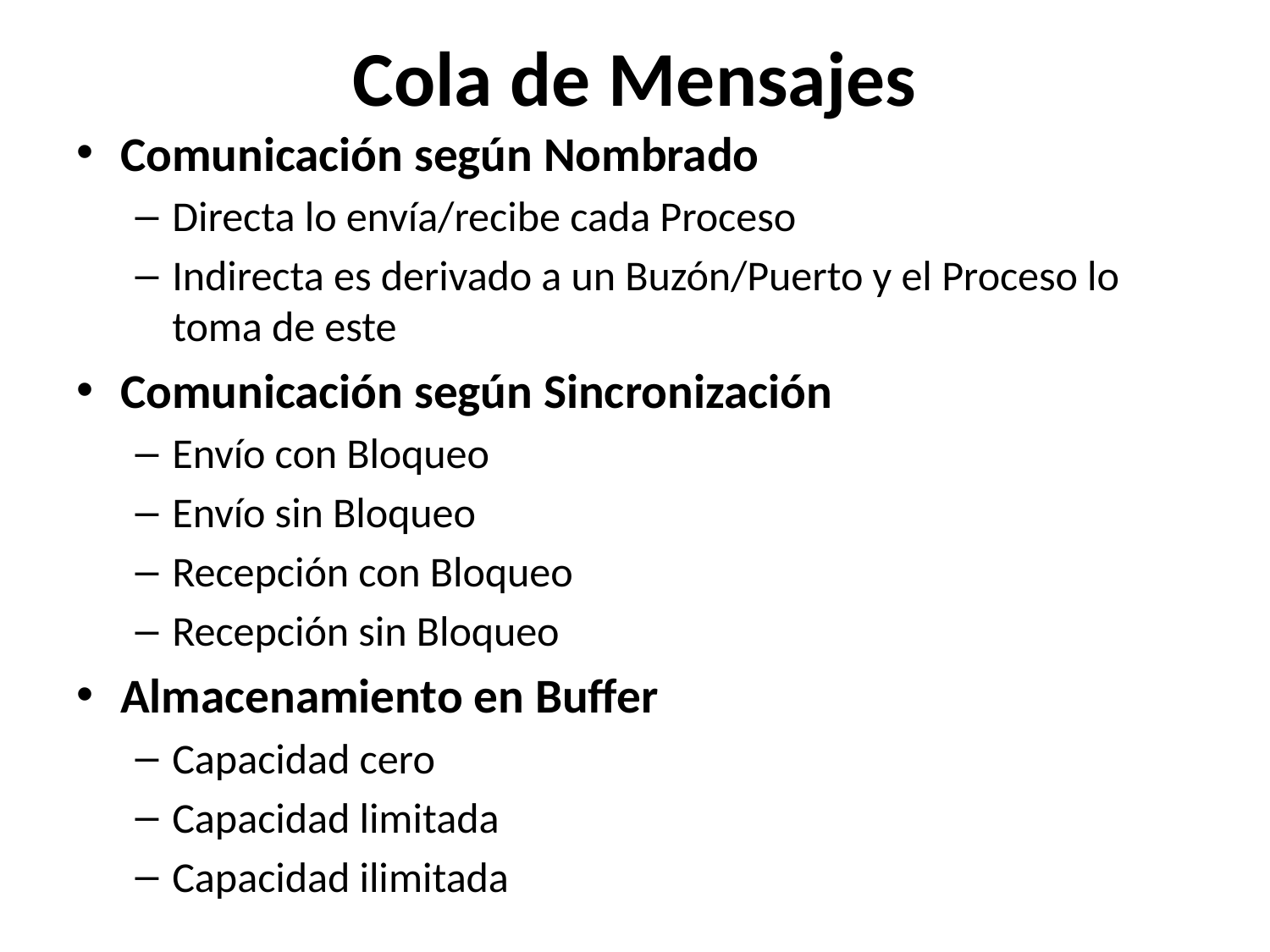

# Cola de Mensajes
Comunicación según Nombrado
Directa lo envía/recibe cada Proceso
Indirecta es derivado a un Buzón/Puerto y el Proceso lo toma de este
Comunicación según Sincronización
Envío con Bloqueo
Envío sin Bloqueo
Recepción con Bloqueo
Recepción sin Bloqueo
Almacenamiento en Buffer
Capacidad cero
Capacidad limitada
Capacidad ilimitada